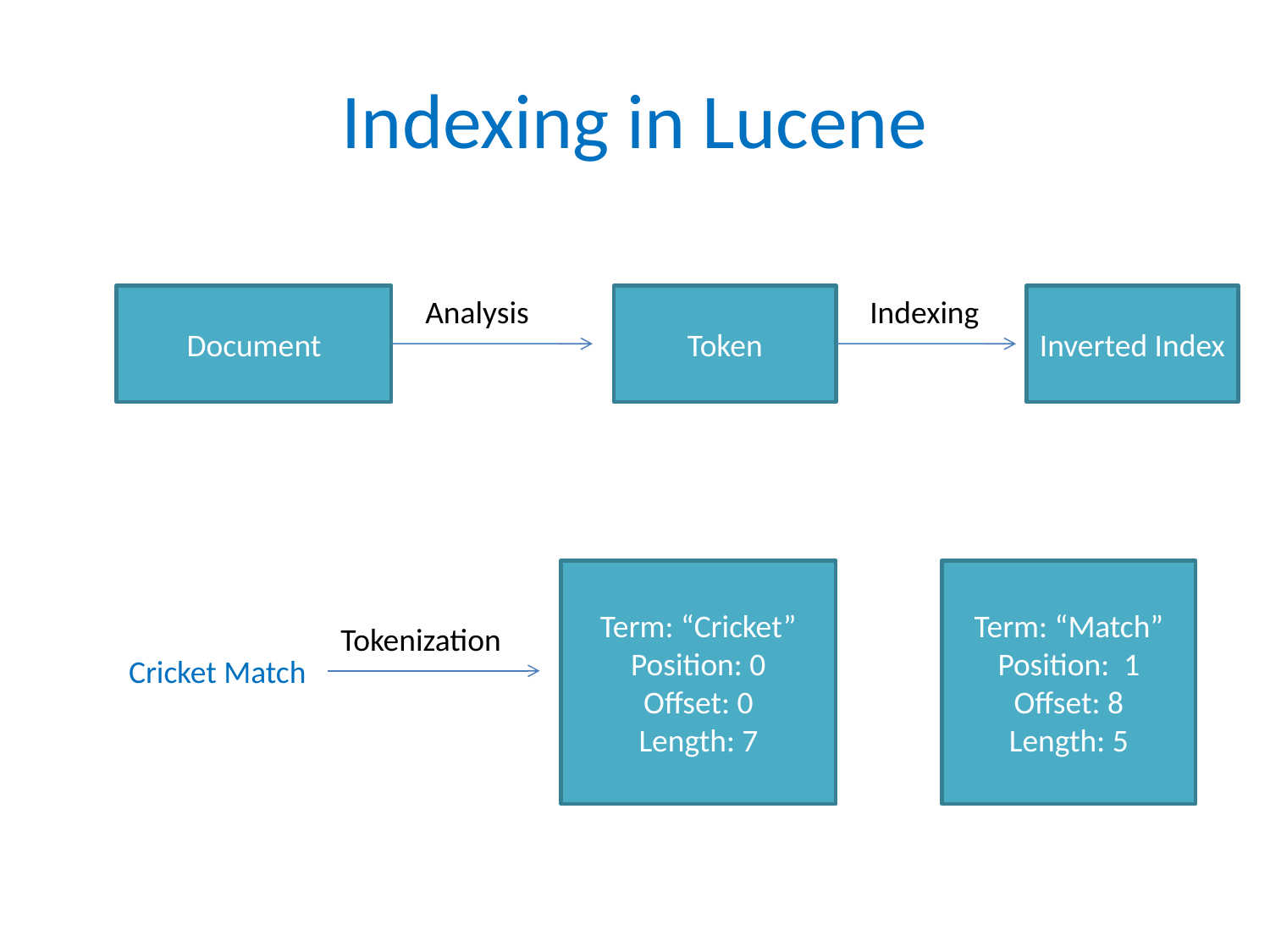

# Indexing in Lucene
Document
Analysis
Token
Indexing
Inverted Index
Term: “Cricket”
Position: 0
Offset: 0
Length: 7
Term: “Match”
Position:  1
Offset: 8
Length: 5
Tokenization
Cricket Match